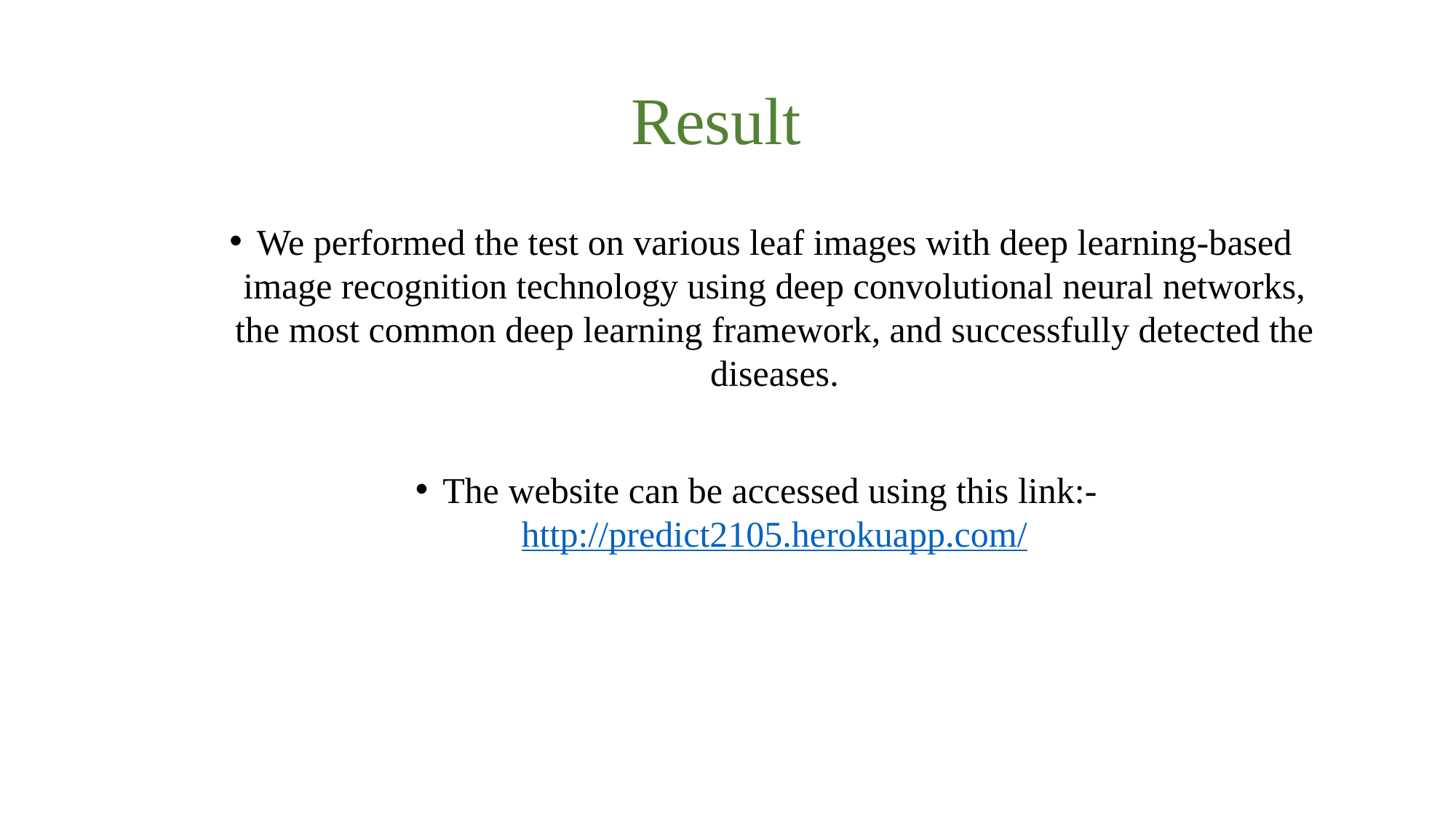

# Result
We performed the test on various leaf images with deep learning-based image recognition technology using deep convolutional neural networks, the most common deep learning framework, and successfully detected the diseases.

The website can be accessed using this link:- http://predict2105.herokuapp.com/